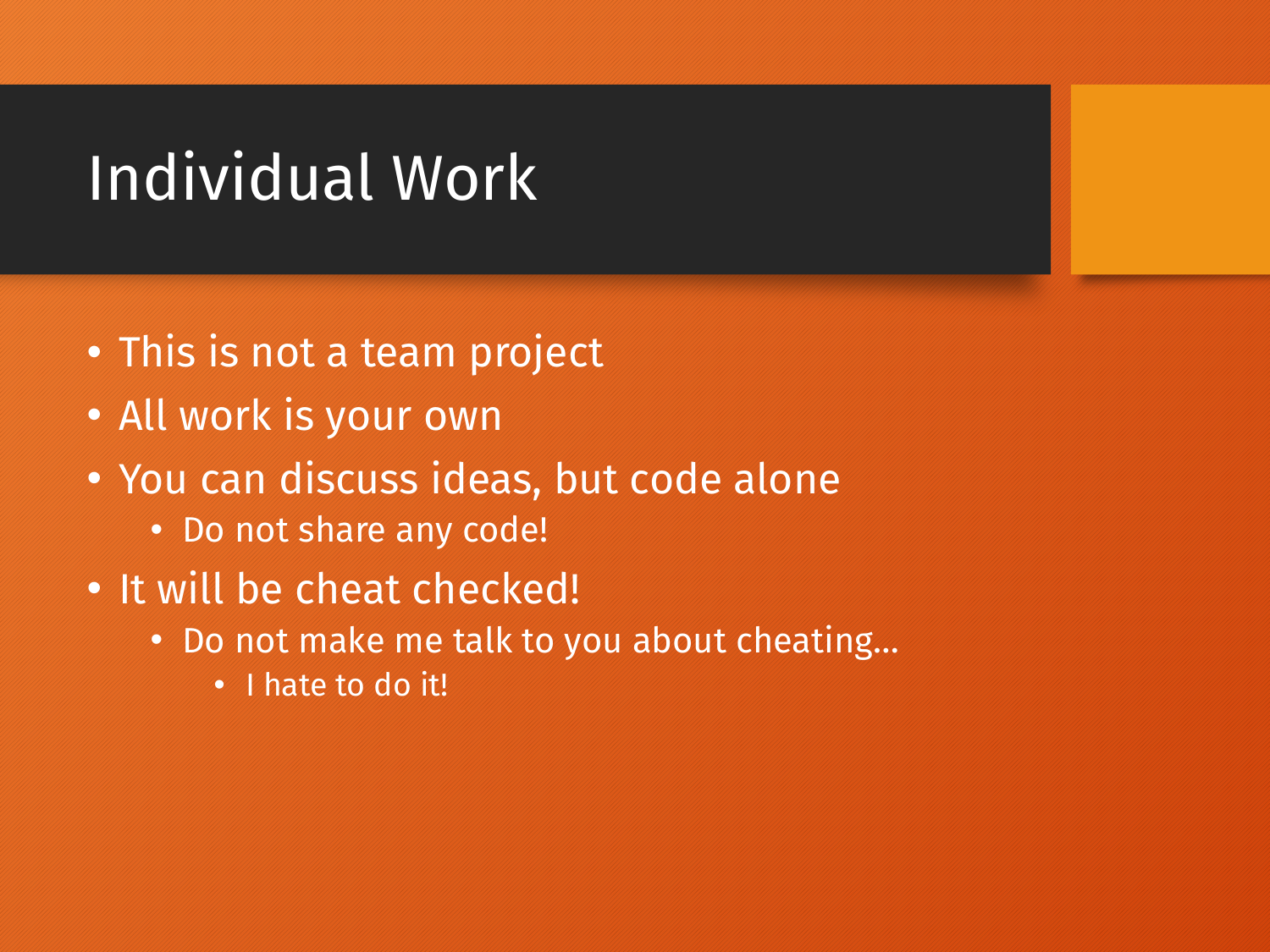

# Individual Work
This is not a team project
All work is your own
You can discuss ideas, but code alone
Do not share any code!
It will be cheat checked!
Do not make me talk to you about cheating…
I hate to do it!